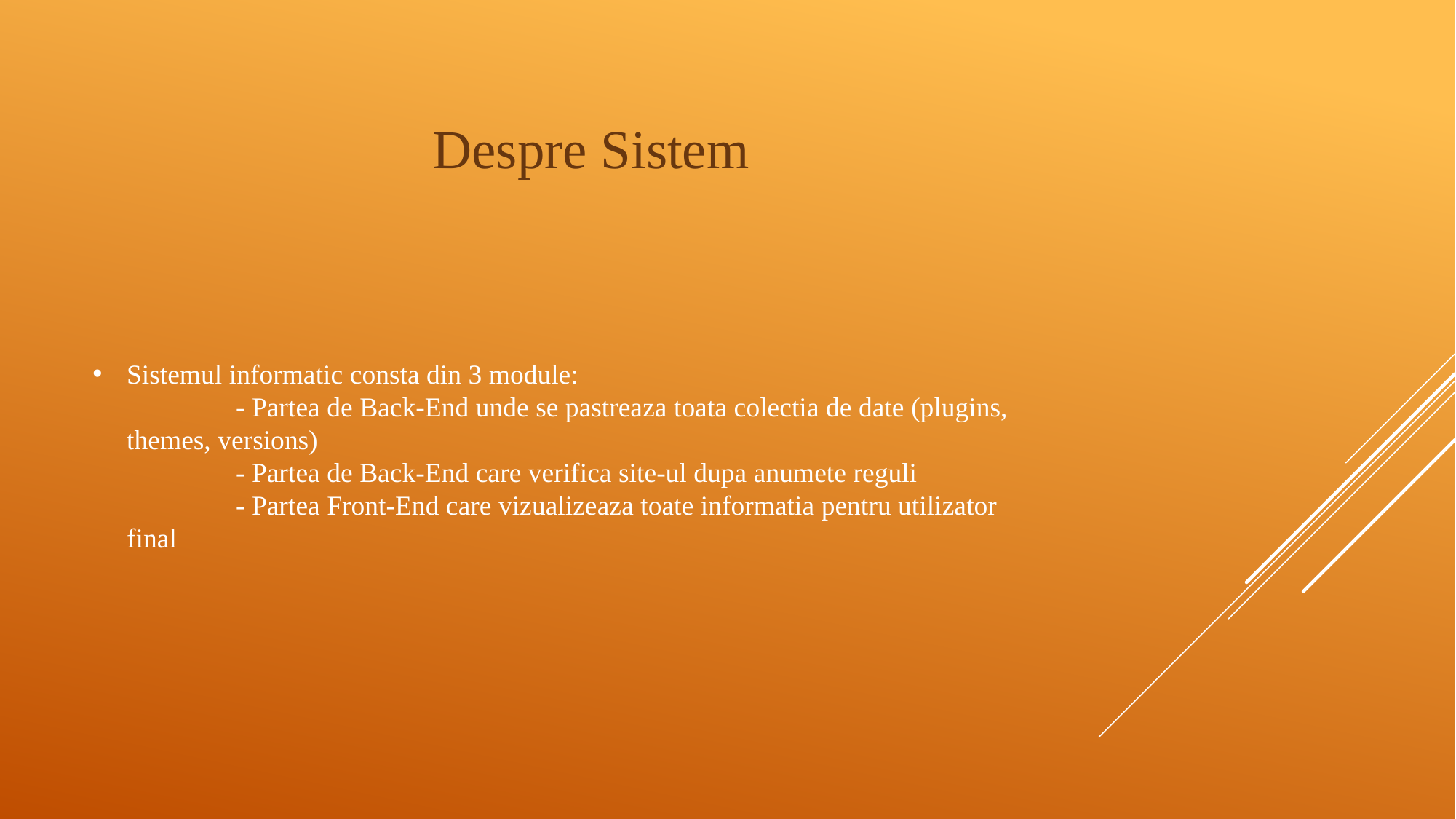

Despre Sistem
# Sistemul informatic consta din 3 module: - Partea de Back-End unde se pastreaza toata colectia de date (plugins, themes, versions) - Partea de Back-End care verifica site-ul dupa anumete reguli - Partea Front-End care vizualizeaza toate informatia pentru utilizator final